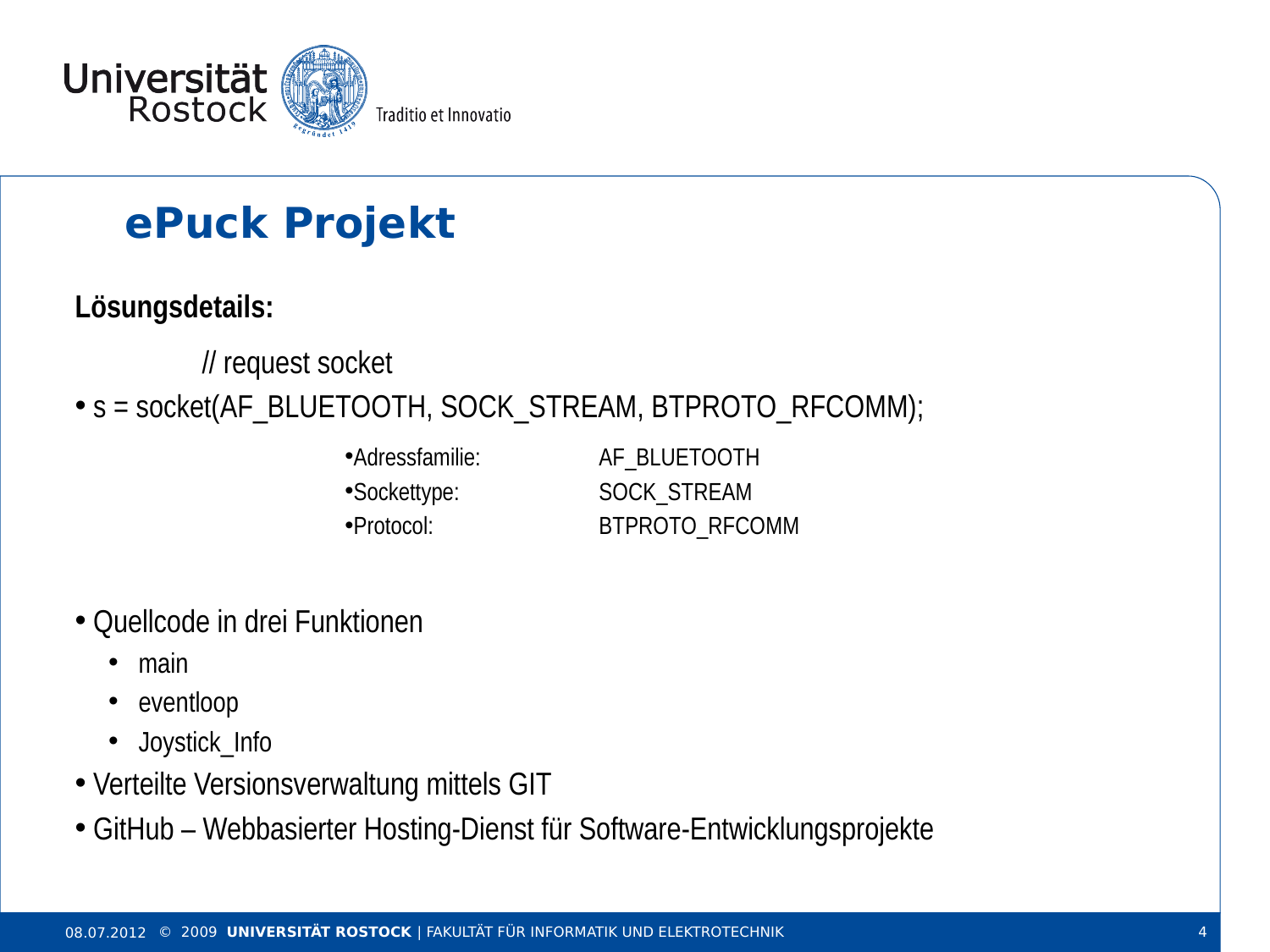

# ePuck Projekt
Lösungsdetails:
	// request socket
 s = socket(AF_BLUETOOTH, SOCK_STREAM, BTPROTO_RFCOMM);
Adressfamilie:	AF_BLUETOOTH
Sockettype:		SOCK_STREAM
Protocol:		BTPROTO_RFCOMM
 Quellcode in drei Funktionen
main
eventloop
Joystick_Info
 Verteilte Versionsverwaltung mittels GIT
 GitHub – Webbasierter Hosting-Dienst für Software-Entwicklungsprojekte
©  2009  UNIVERSITÄT ROSTOCK | Fakultät für Informatik und Elektrotechnik
4
08.07.2012